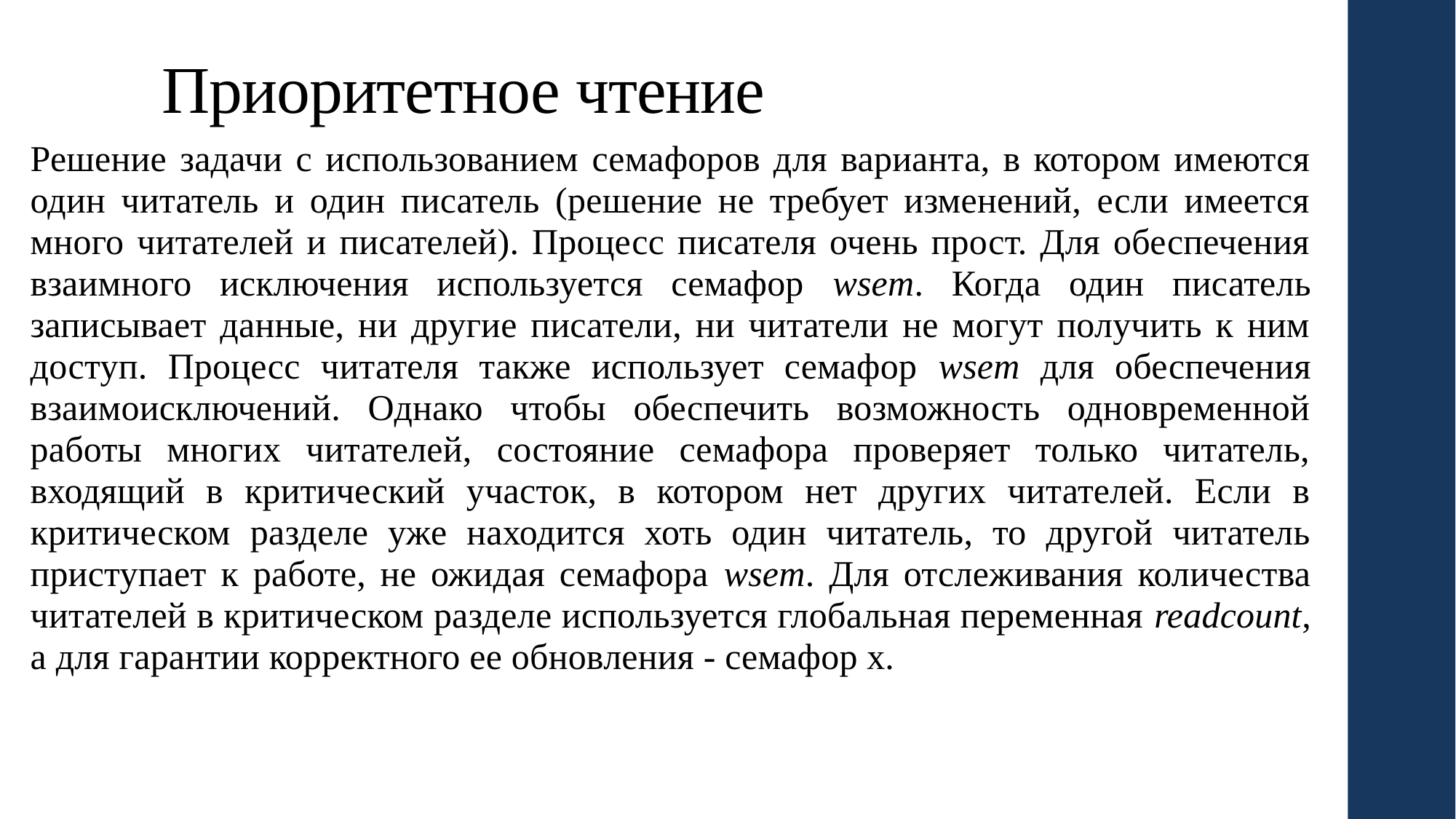

# Приоритетное чтение
Решение задачи с использованием семафоров для варианта, в котором имеются один читатель и один писатель (решение не требует изменений, если имеется много читателей и писателей). Процесс писателя очень прост. Для обеспечения взаимного исключения используется семафор wsem. Когда один писатель записывает данные, ни другие писатели, ни читатели не могут получить к ним доступ. Процесс читателя также использует семафор wsem для обеспечения взаимоисключений. Однако чтобы обеспечить возможность одновременной работы многих читателей, состояние семафора проверяет только читатель, входящий в критический участок, в котором нет других читателей. Если в критическом разделе уже находится хоть один читатель, то другой читатель приступает к работе, не ожидая семафора wsem. Для отслеживания количества читателей в критическом разделе используется глобальная переменная readcount, а для гарантии корректного ее обновления - семафор х.